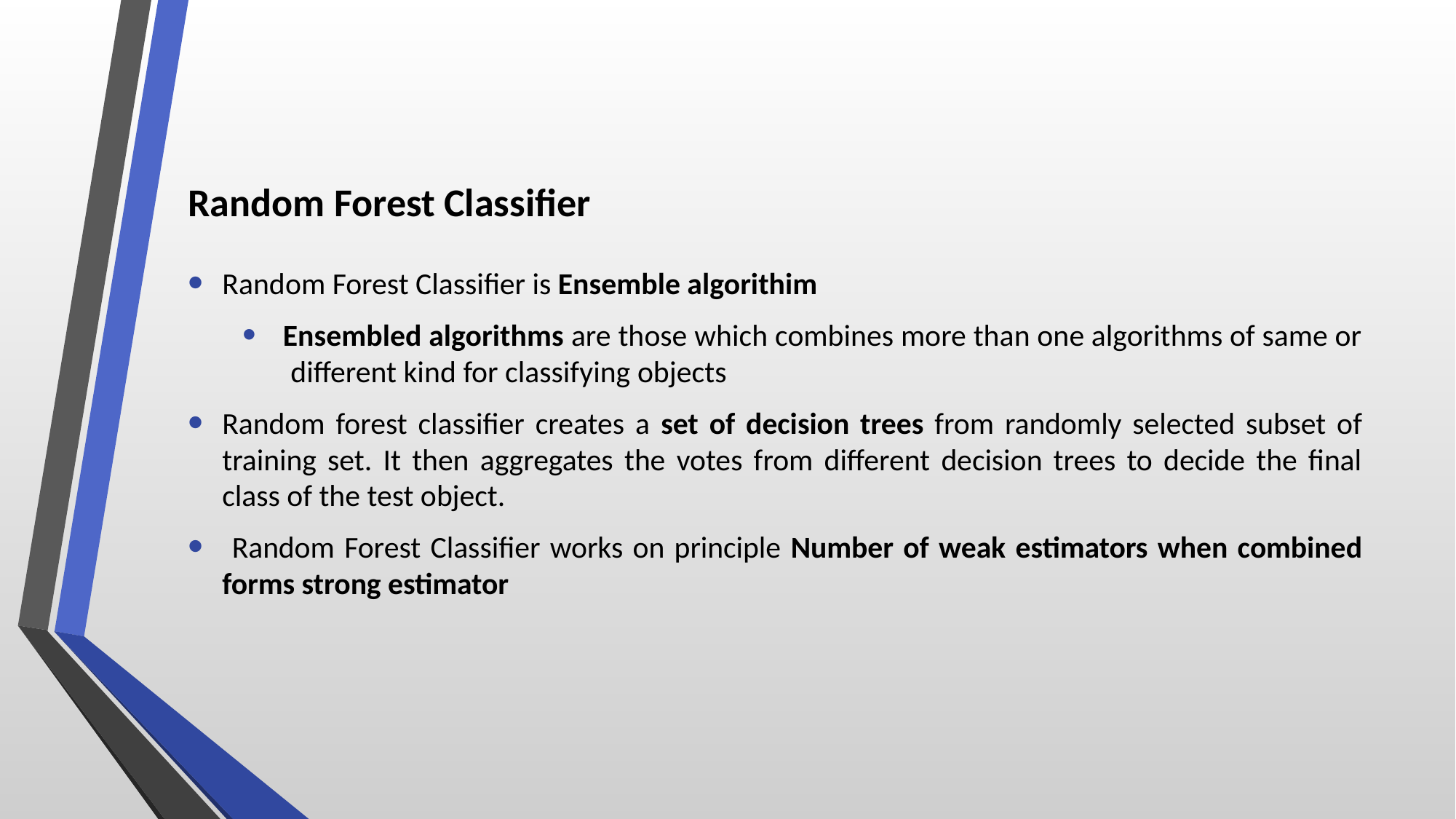

# Random Forest Classifier
Random Forest Classifier is Ensemble algorithim
 Ensembled algorithms are those which combines more than one algorithms of same or   different kind for classifying objects
Random forest classifier creates a set of decision trees from randomly selected subset of training set. It then aggregates the votes from different decision trees to decide the final class of the test object.
 Random Forest Classifier works on principle Number of weak estimators when combined forms strong estimator